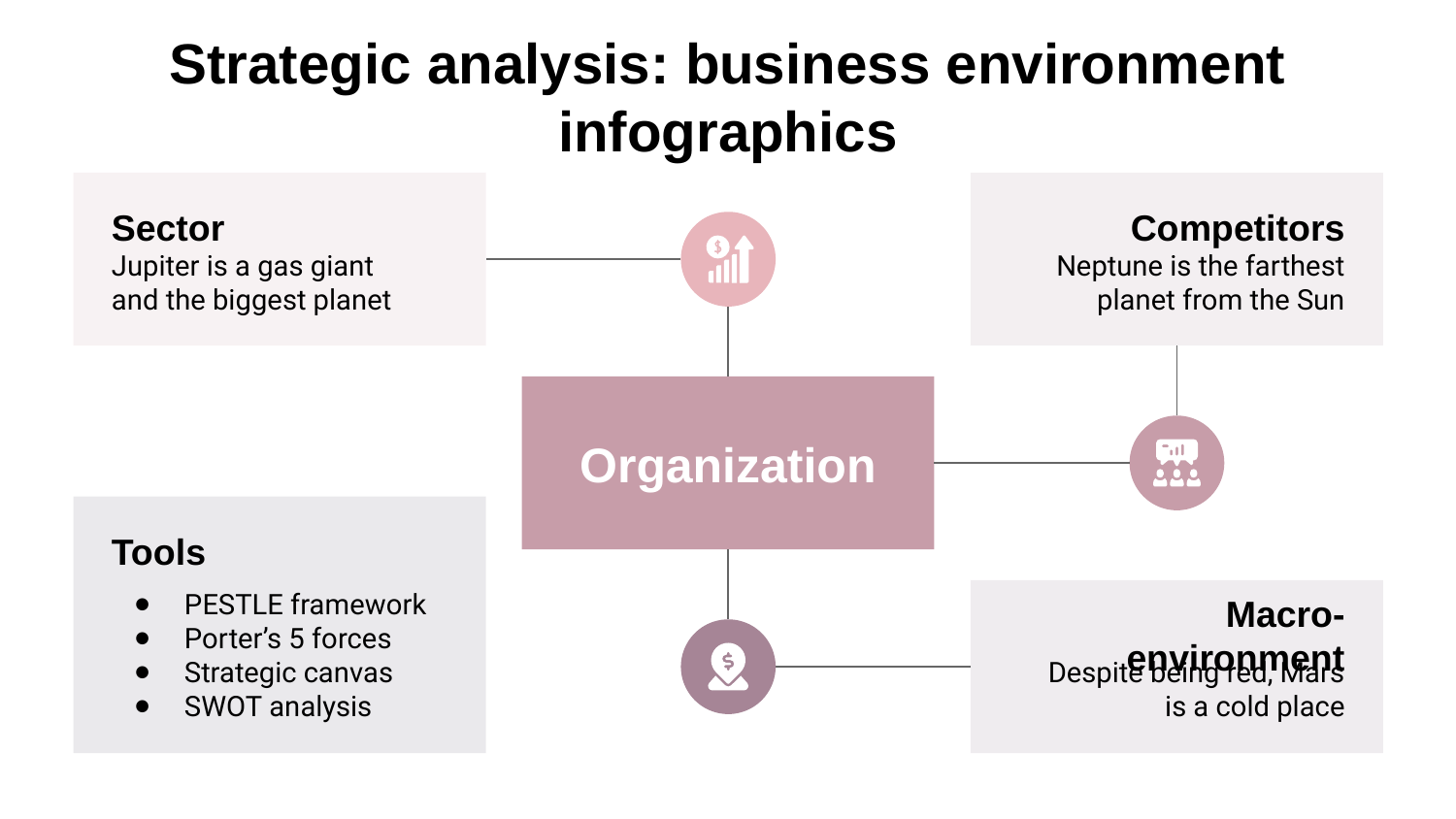

# Strategic analysis: business environment infographics

Sector
Jupiter is a gas giant and the biggest planet
Competitors
Neptune is the farthest planet from the Sun

Organization

Tools
PESTLE framework
Porter’s 5 forces
Strategic canvas
SWOT analysis

Macro-environment
Despite being red, Mars is a cold place